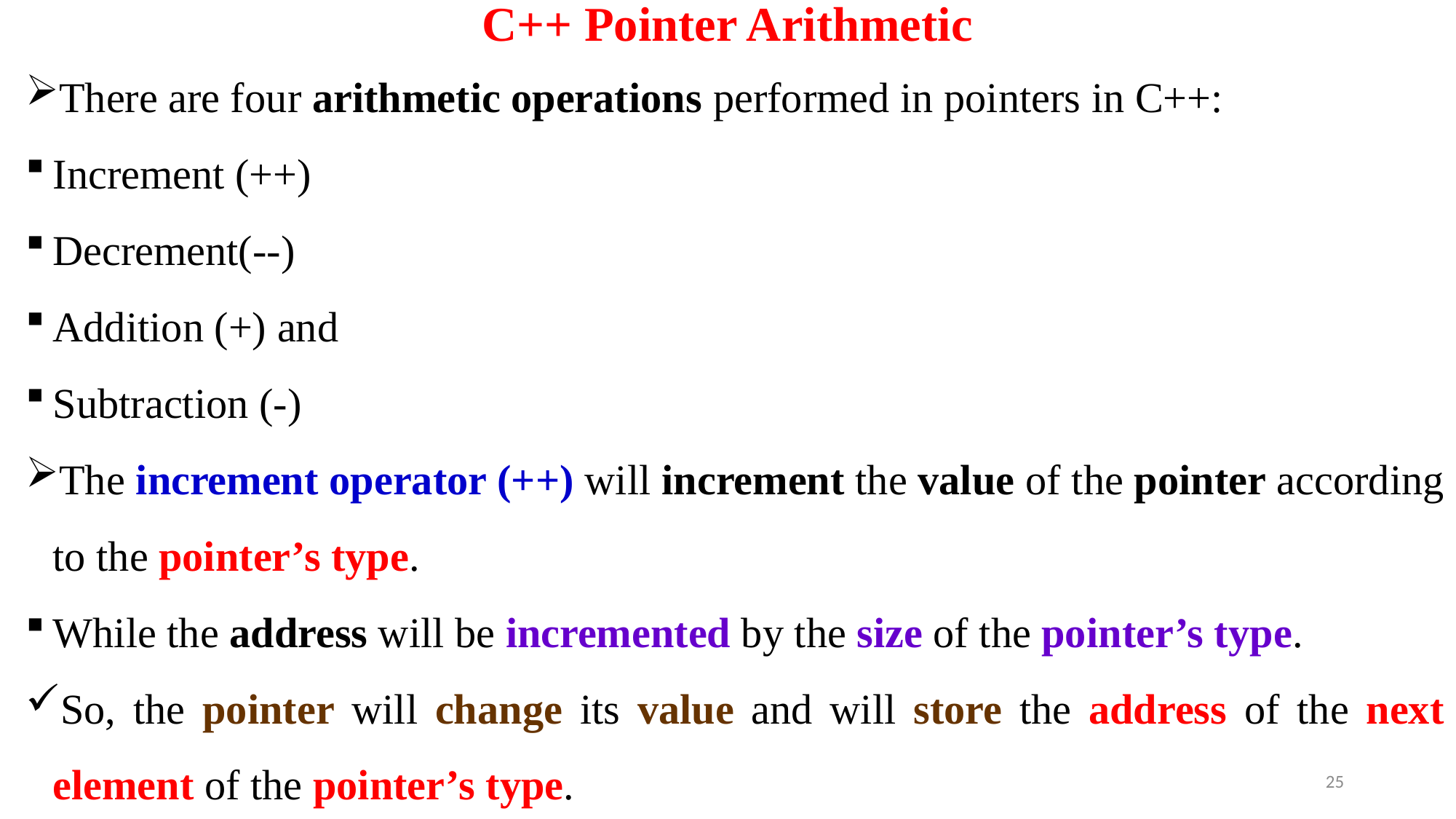

# C++ Pointer Arithmetic
There are four arithmetic operations performed in pointers in C++:
Increment (++)
Decrement(--)
Addition (+) and
Subtraction (-)
The increment operator (++) will increment the value of the pointer according to the pointer’s type.
While the address will be incremented by the size of the pointer’s type.
So, the pointer will change its value and will store the address of the next element of the pointer’s type.
25